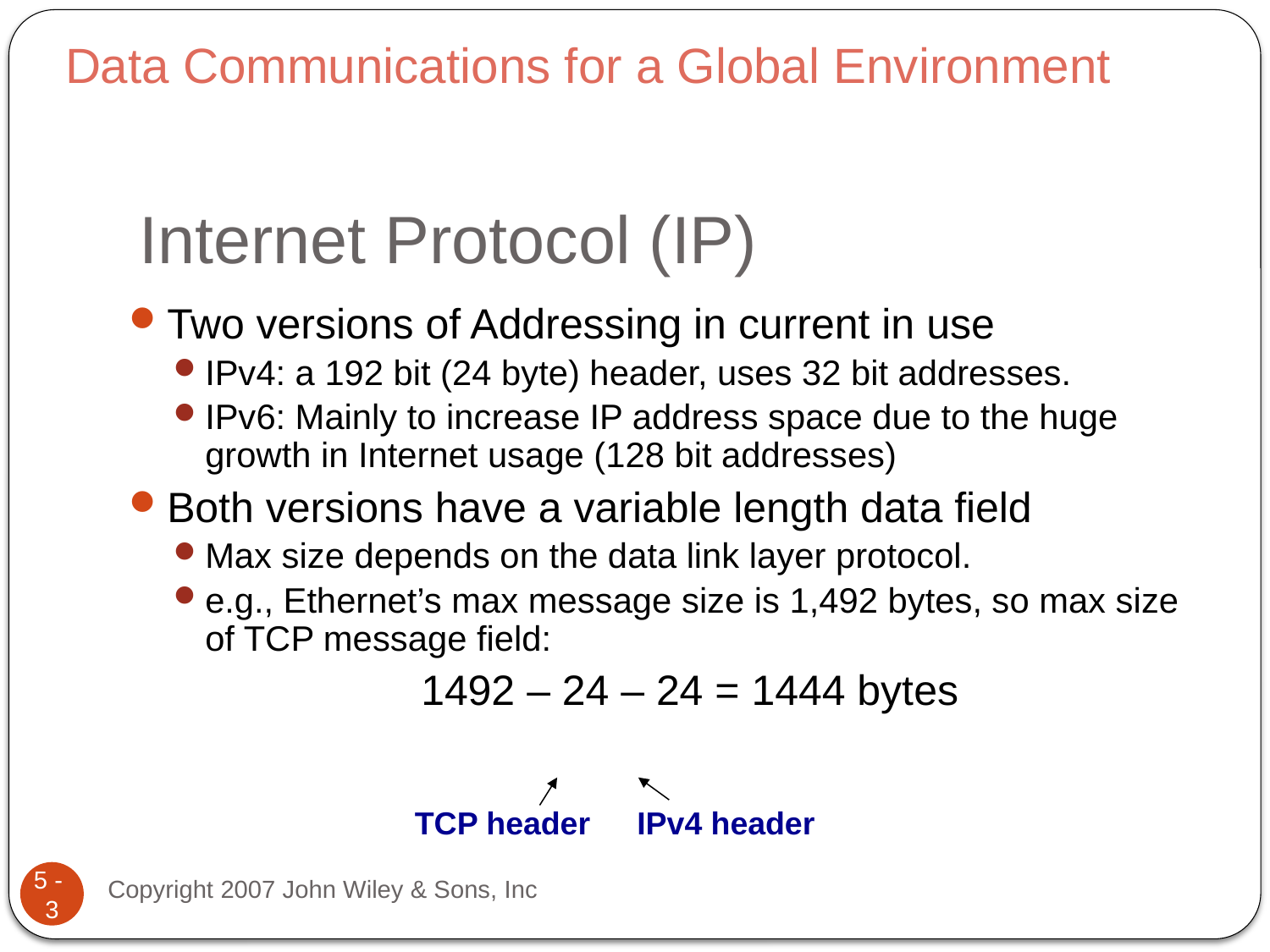

Data Communications for a Global Environment
# Internet Protocol (IP)
Two versions of Addressing in current in use
IPv4: a 192 bit (24 byte) header, uses 32 bit addresses.
IPv6: Mainly to increase IP address space due to the huge growth in Internet usage (128 bit addresses)
Both versions have a variable length data field
Max size depends on the data link layer protocol.
e.g., Ethernet’s max message size is 1,492 bytes, so max size of TCP message field:
			1492 – 24 – 24 = 1444 bytes

TCP header
IPv4 header
Copyright 2007 John Wiley & Sons, Inc
5 - 3